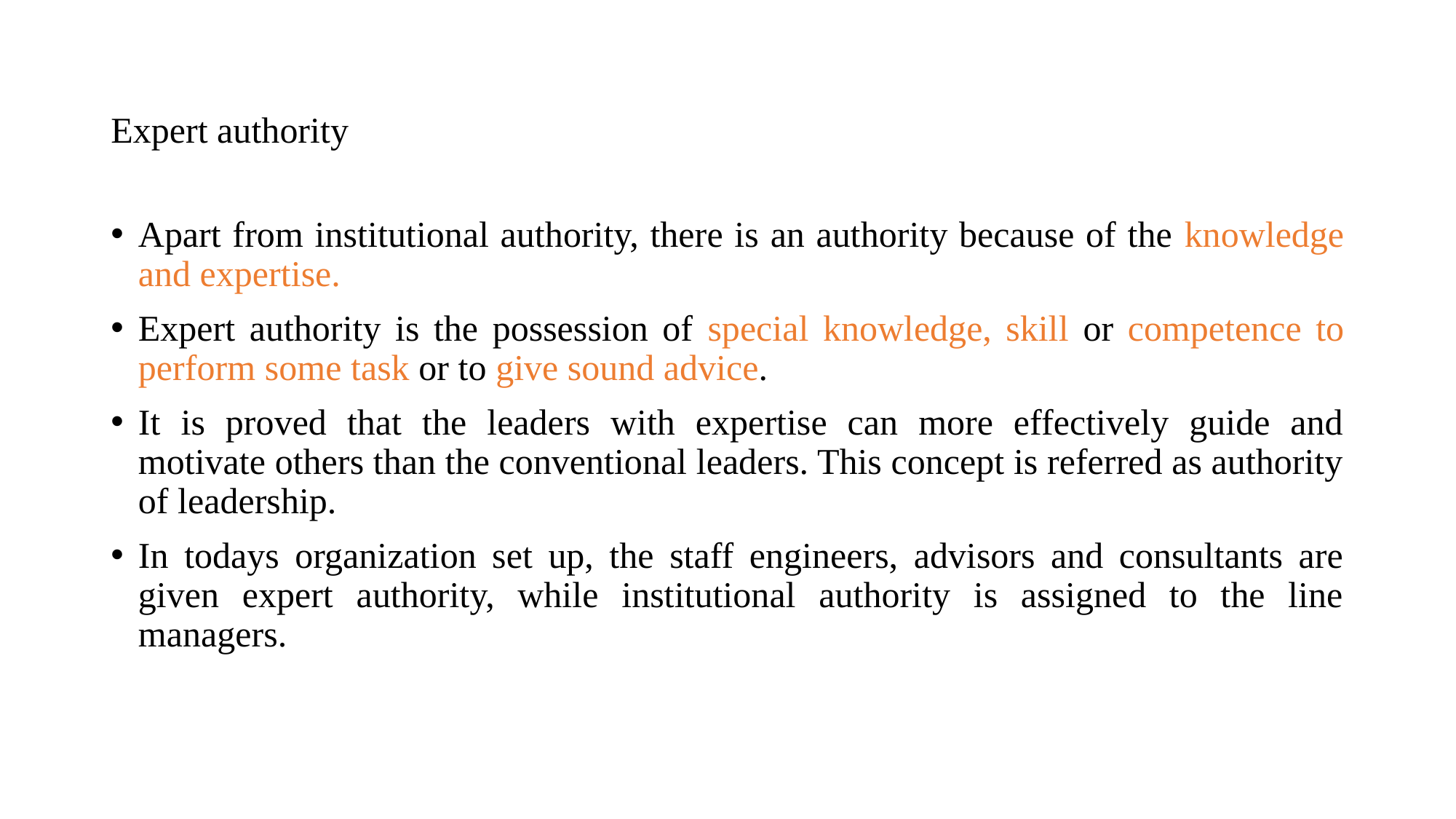

# Expert authority
Apart from institutional authority, there is an authority because of the knowledge and expertise.
Expert authority is the possession of special knowledge, skill or competence to perform some task or to give sound advice.
It is proved that the leaders with expertise can more effectively guide and motivate others than the conventional leaders. This concept is referred as authority of leadership.
In todays organization set up, the staff engineers, advisors and consultants are given expert authority, while institutional authority is assigned to the line managers.